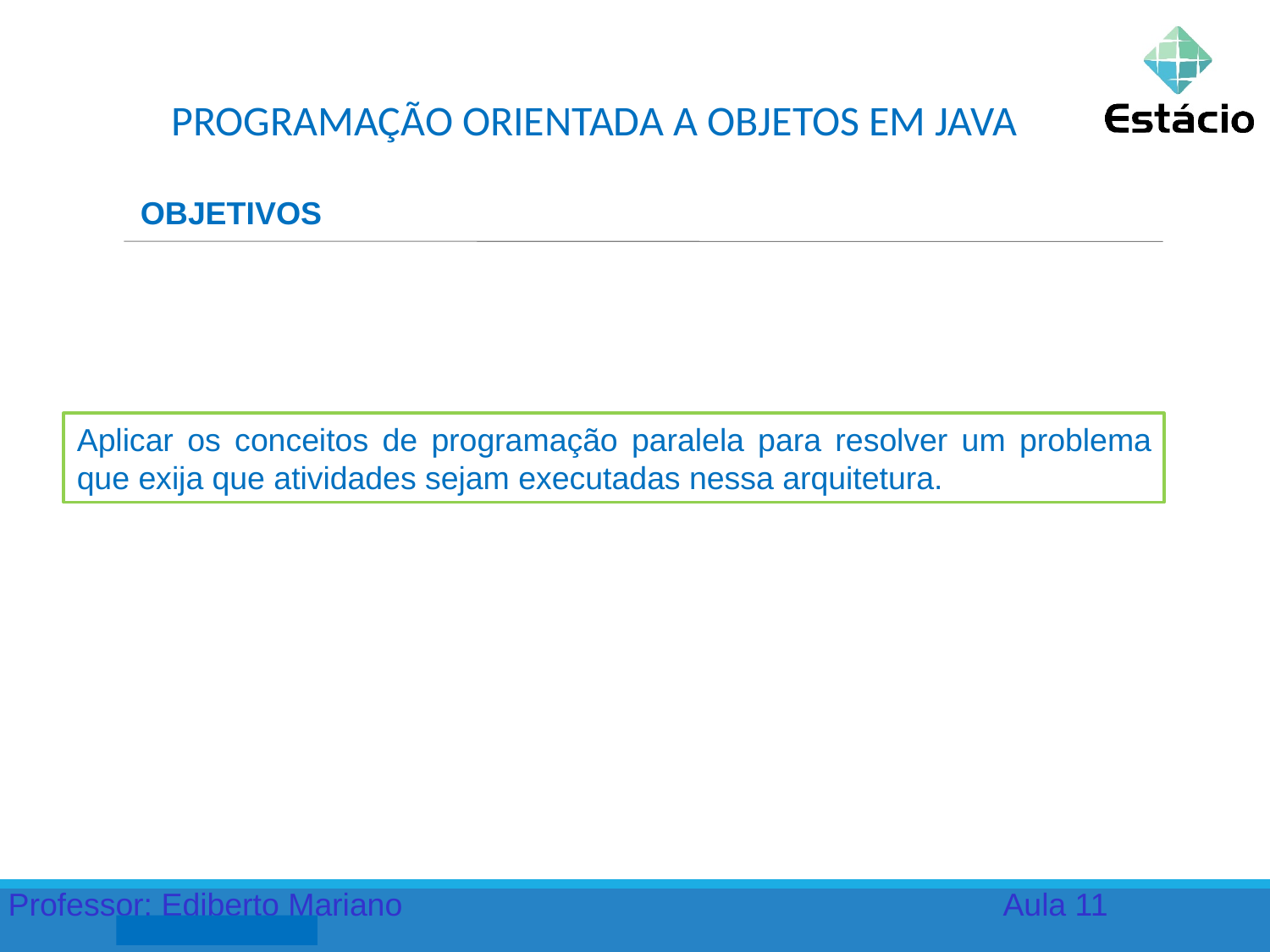

PROGRAMAÇÃO ORIENTADA A OBJETOS EM JAVA
OBJETIVOS
Aplicar os conceitos de programação paralela para resolver um problema que exija que atividades sejam executadas nessa arquitetura.